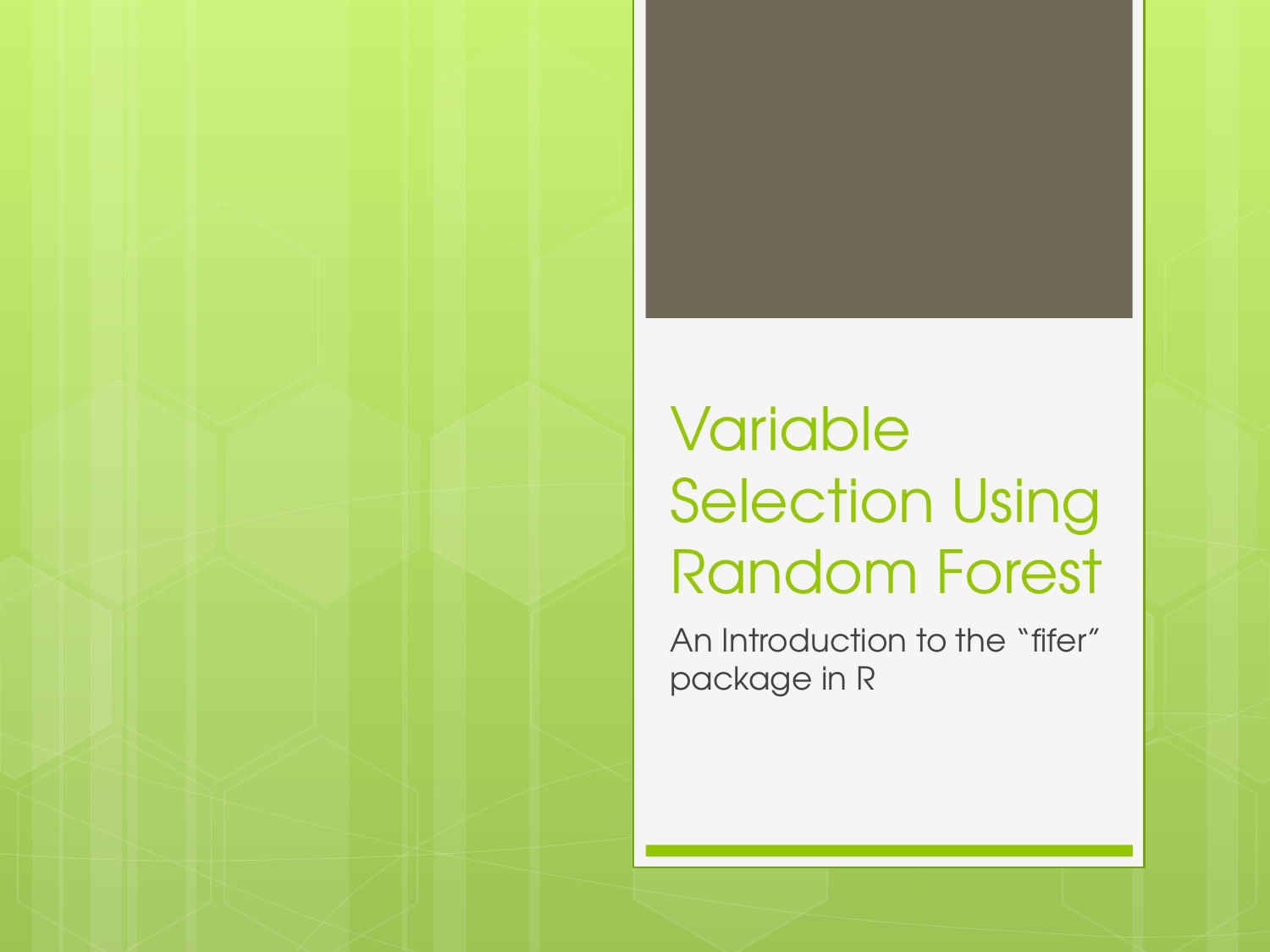

# Variable Selection Using Random Forest
An Introduction to the “fifer” package in R